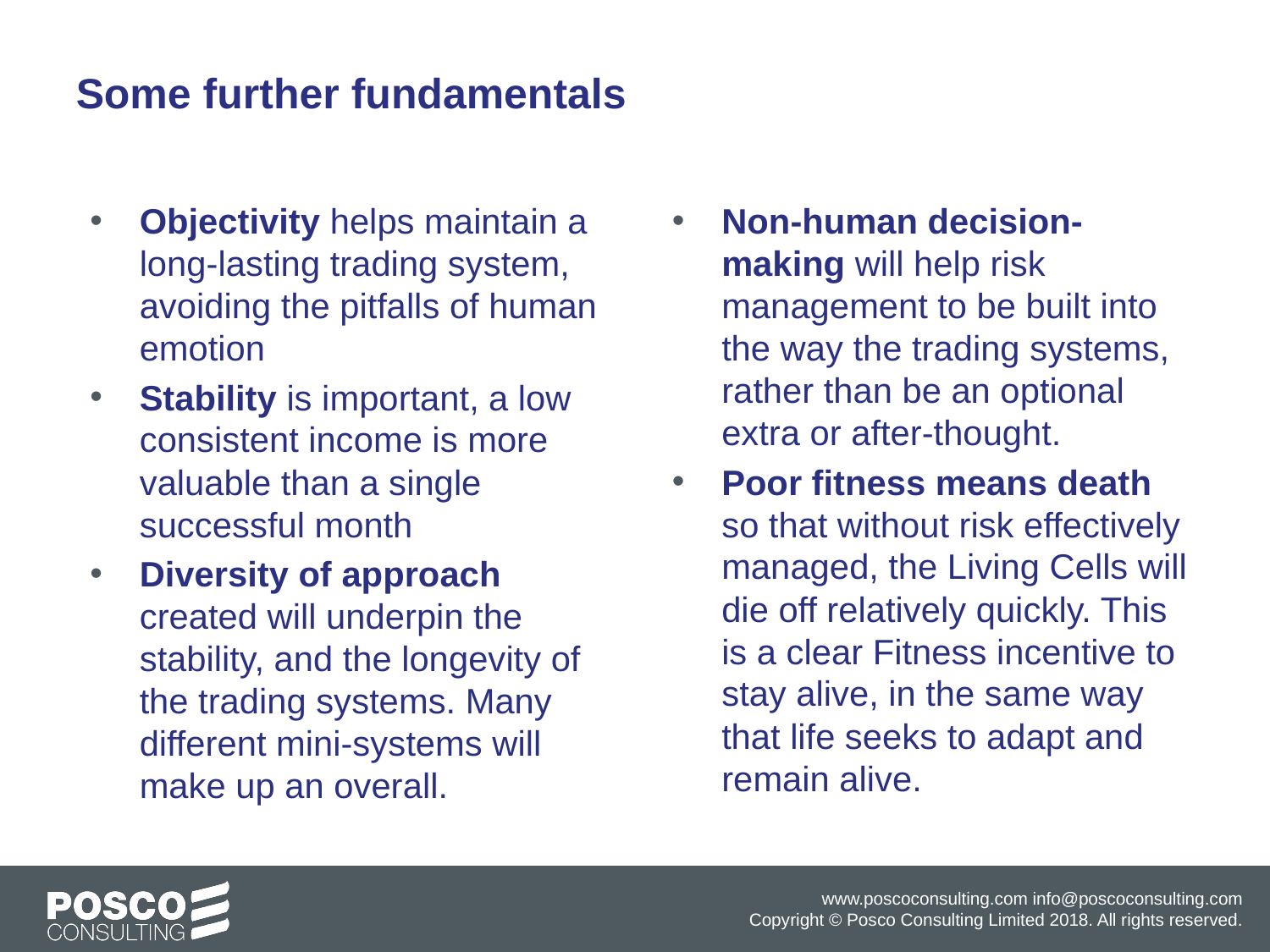

Some further fundamentals
Objectivity helps maintain a long-lasting trading system, avoiding the pitfalls of human emotion
Stability is important, a low consistent income is more valuable than a single successful month
Diversity of approach created will underpin the stability, and the longevity of the trading systems. Many different mini-systems will make up an overall.
Non-human decision-making will help risk management to be built into the way the trading systems, rather than be an optional extra or after-thought.
Poor fitness means death so that without risk effectively managed, the Living Cells will die off relatively quickly. This is a clear Fitness incentive to stay alive, in the same way that life seeks to adapt and remain alive.